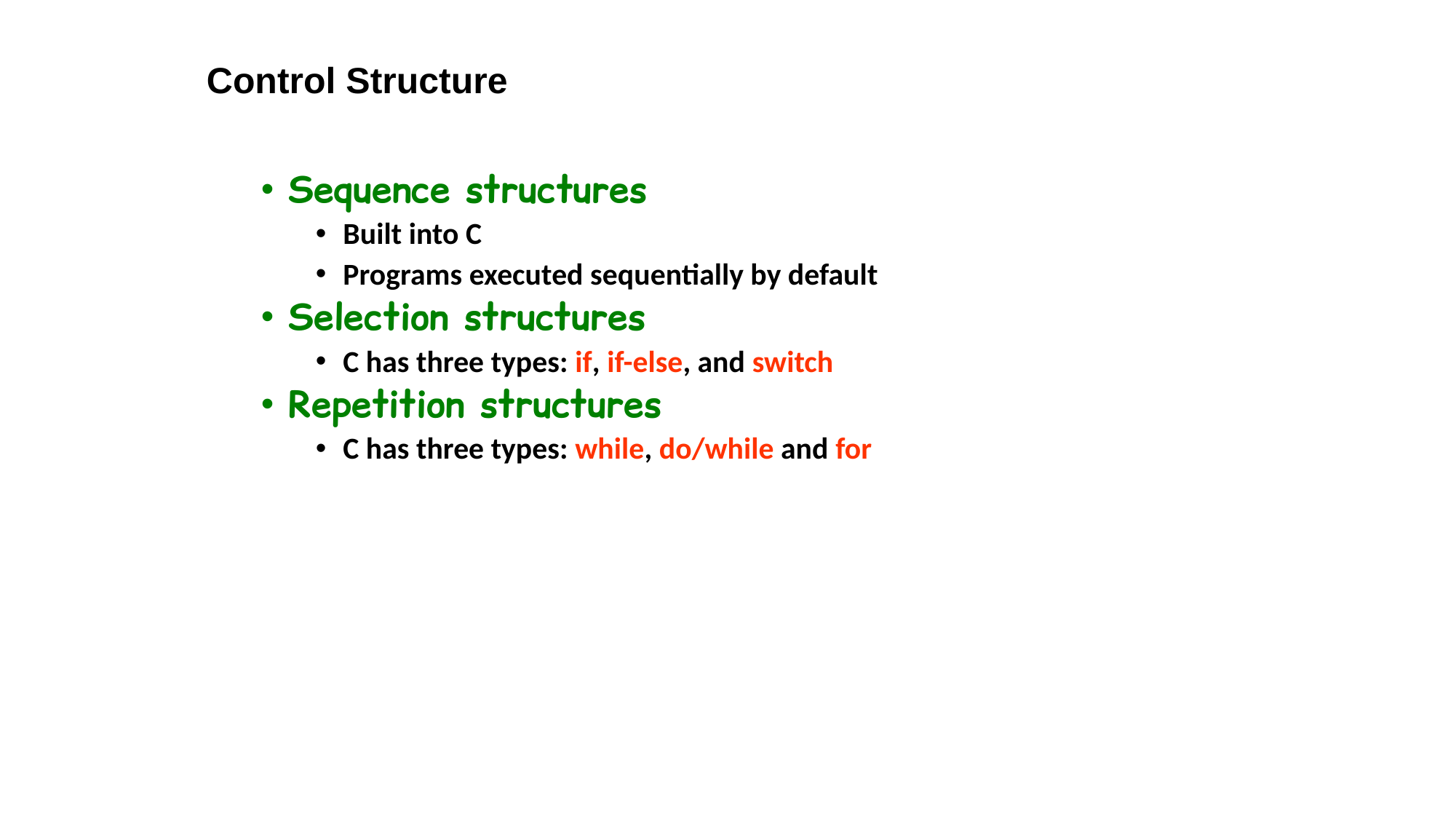

# Control Structure
Sequence structures
Built into C
Programs executed sequentially by default
Selection structures
C has three types: if, if-else, and switch
Repetition structures
C has three types: while, do/while and for